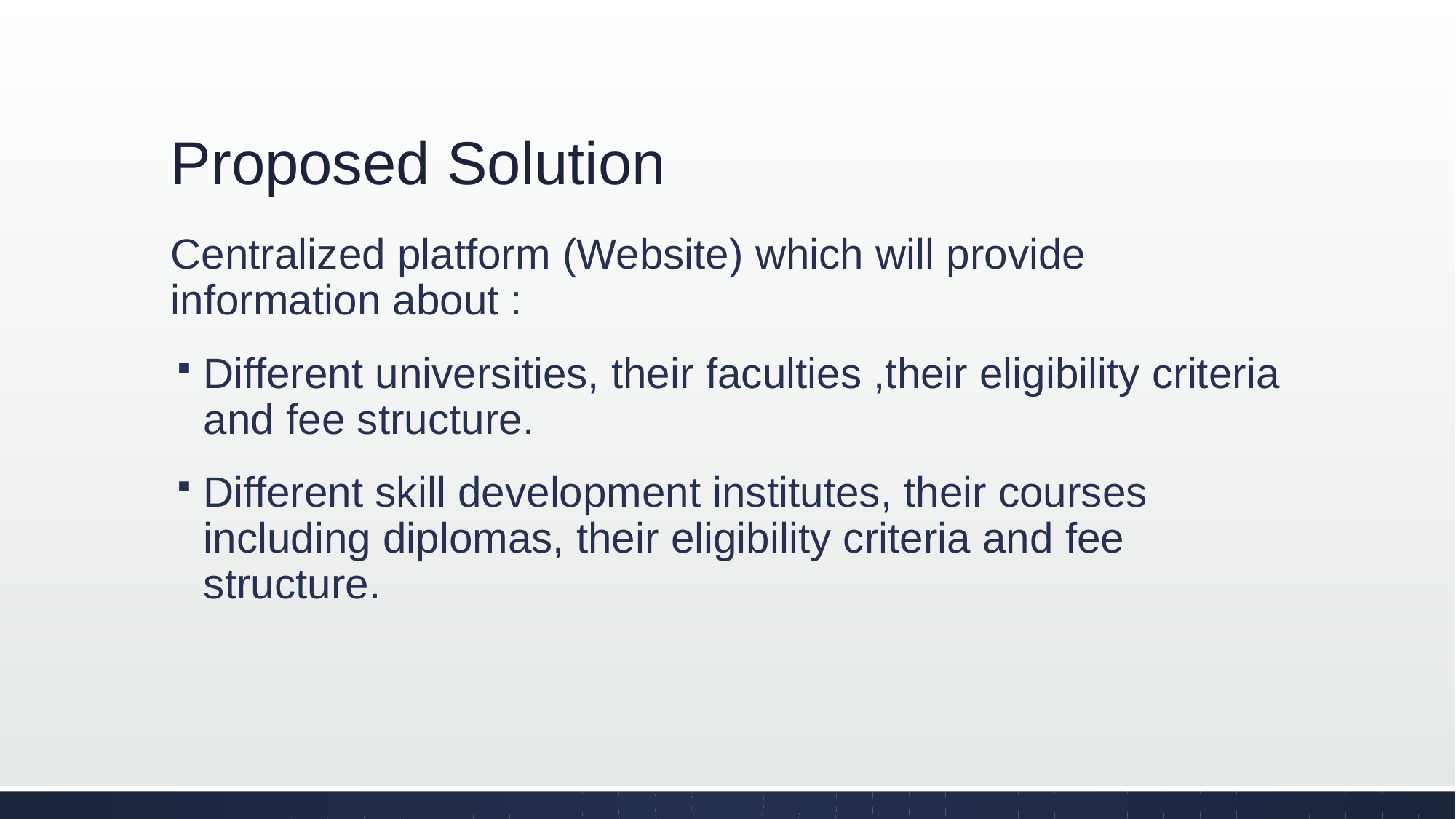

# Proposed Solution
Centralized platform (Website) which will provide information about :
Different universities, their faculties ,their eligibility criteria and fee structure.
Different skill development institutes, their courses including diplomas, their eligibility criteria and fee structure.